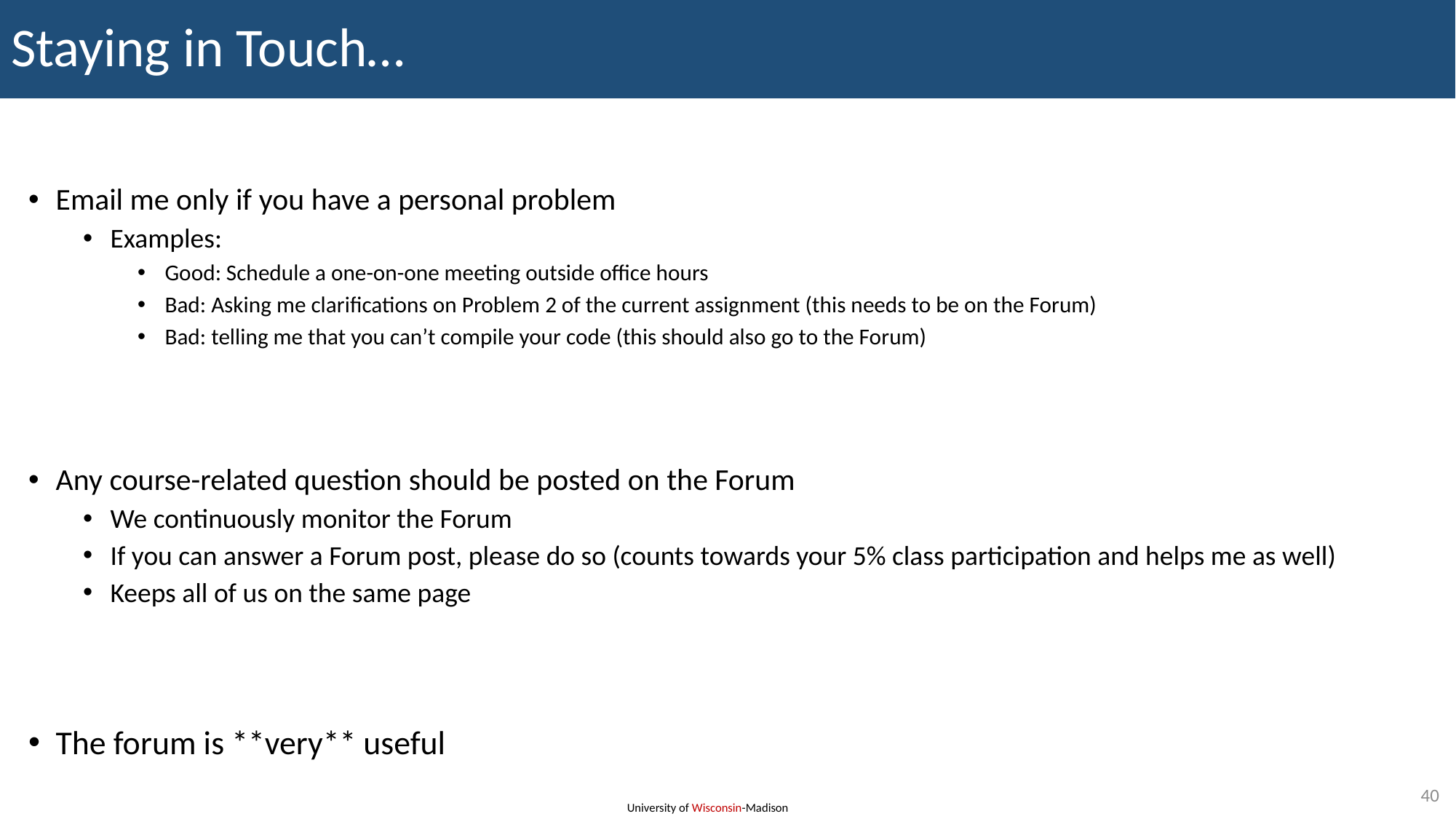

# Staying in Touch…
Email me only if you have a personal problem
Examples:
Good: Schedule a one-on-one meeting outside office hours
Bad: Asking me clarifications on Problem 2 of the current assignment (this needs to be on the Forum)
Bad: telling me that you can’t compile your code (this should also go to the Forum)

Any course-related question should be posted on the Forum
We continuously monitor the Forum
If you can answer a Forum post, please do so (counts towards your 5% class participation and helps me as well)
Keeps all of us on the same page

The forum is **very** useful
40